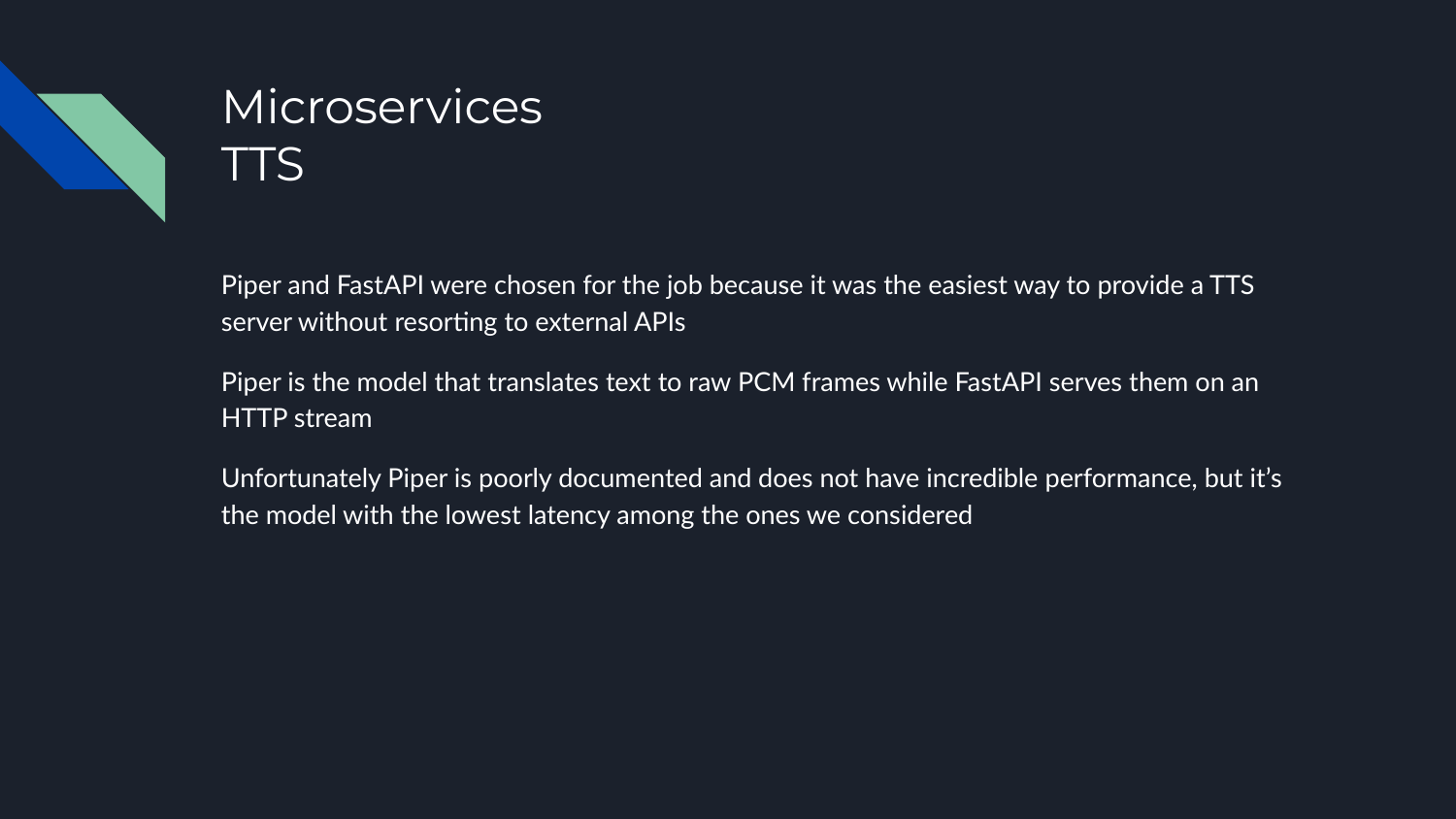

# Microservices
TTS
Piper and FastAPI were chosen for the job because it was the easiest way to provide a TTS server without resorting to external APIs
Piper is the model that translates text to raw PCM frames while FastAPI serves them on an HTTP stream
Unfortunately Piper is poorly documented and does not have incredible performance, but it’s the model with the lowest latency among the ones we considered